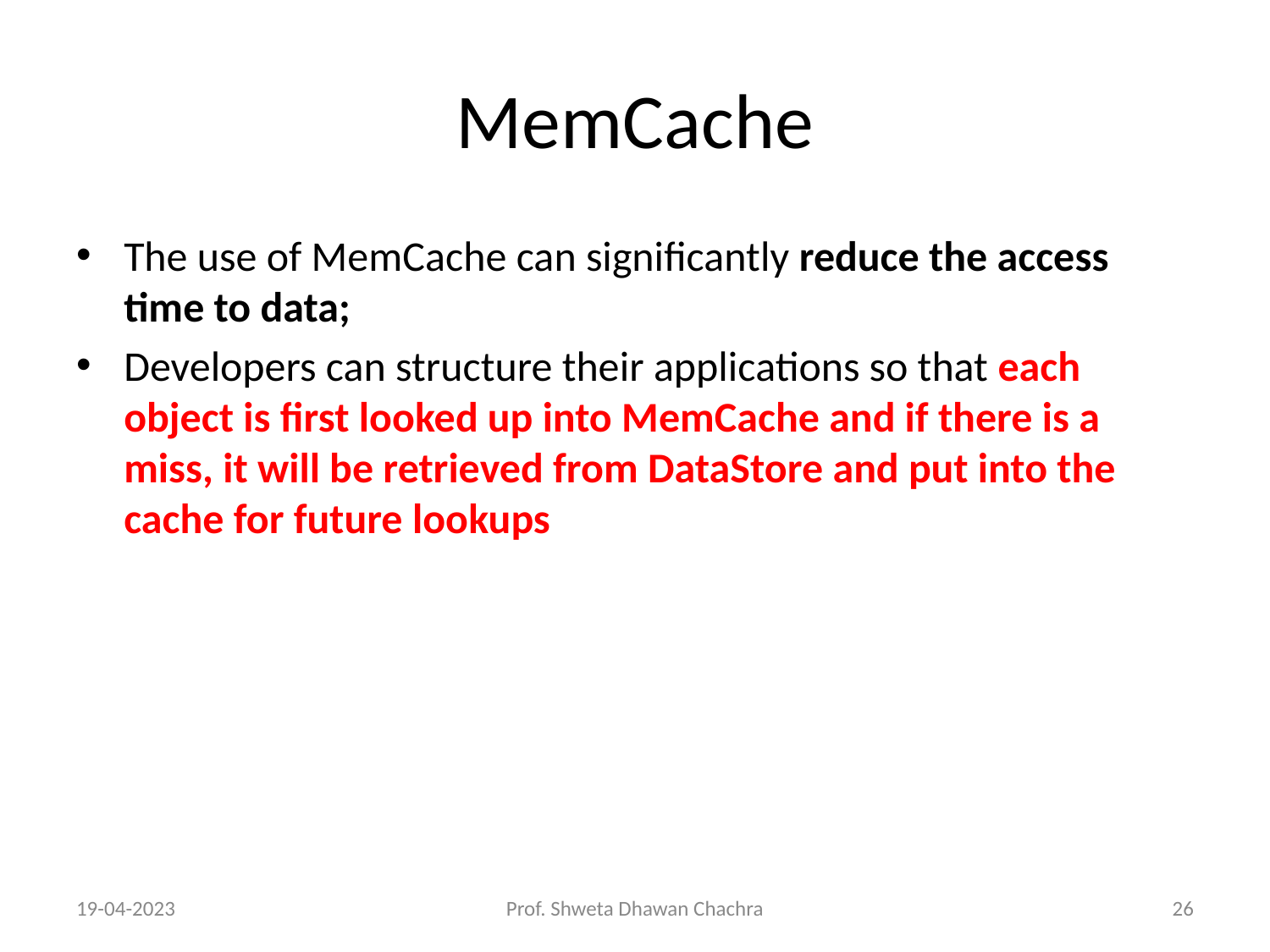

# MemCache
The use of MemCache can significantly reduce the access time to data;
Developers can structure their applications so that each object is first looked up into MemCache and if there is a miss, it will be retrieved from DataStore and put into the cache for future lookups
19-04-2023
Prof. Shweta Dhawan Chachra
26